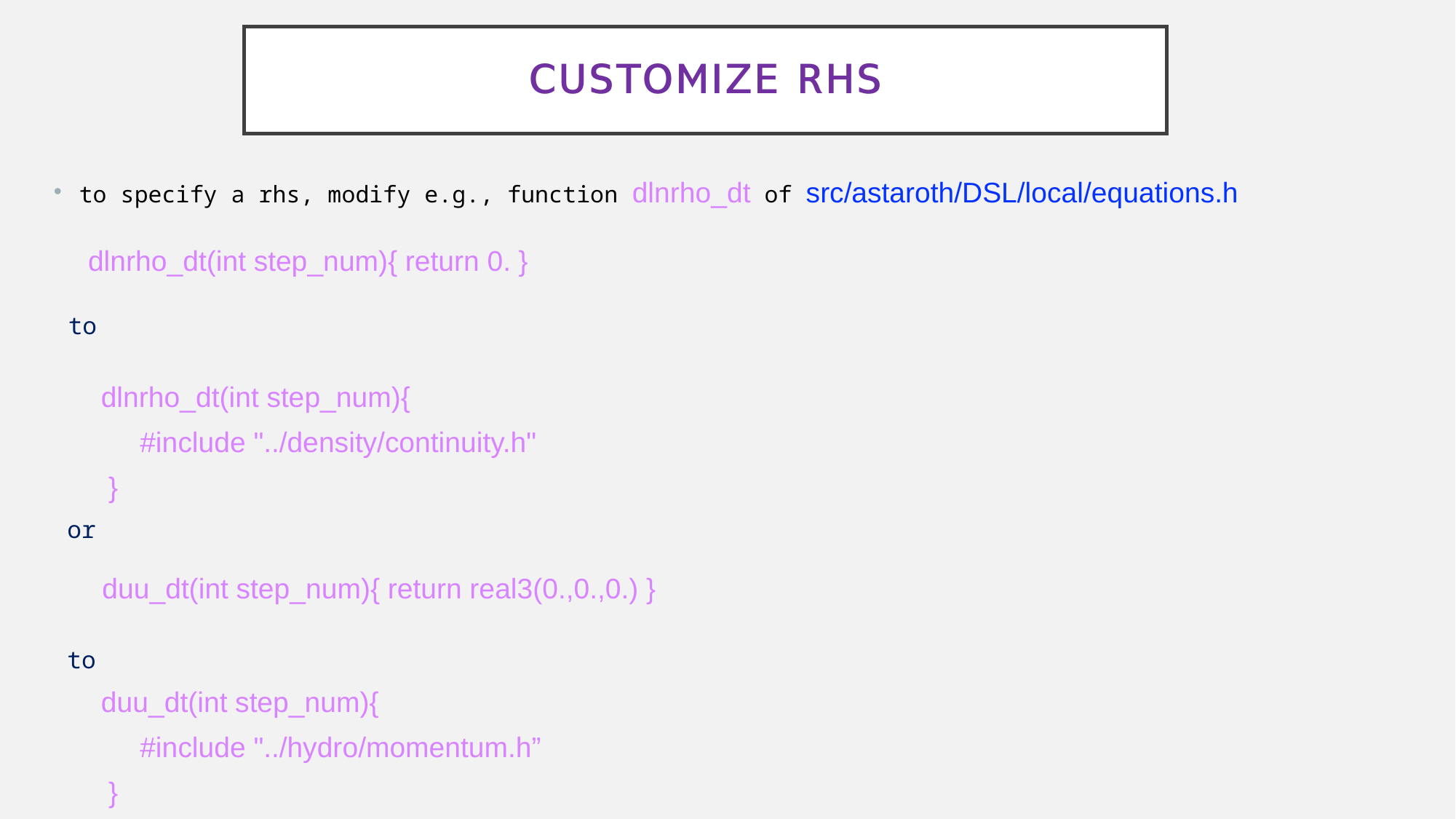

# CusTOMIZE RHS
to specify a rhs, modify e.g., function dlnrho_dt of src/astaroth/DSL/local/equations.h
  dlnrho_dt(int step_num){ return 0. }

 to
       dlnrho_dt(int step_num){
           #include "../density/continuity.h"
       }
  or
       duu_dt(int step_num){ return real3(0.,0.,0.) }
  to
       duu_dt(int step_num){
           #include "../hydro/momentum.h”
       }